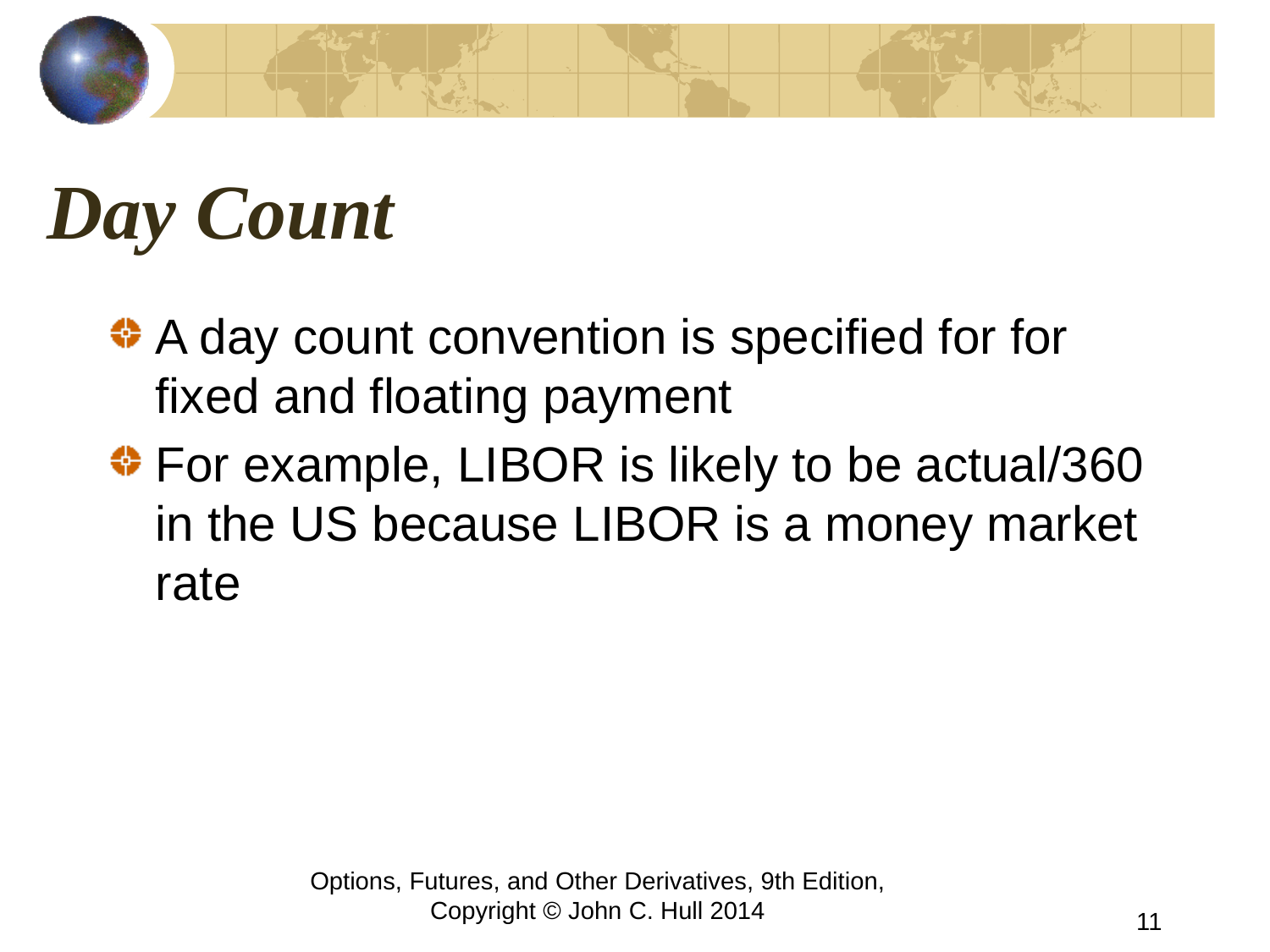

# Day Count
A day count convention is specified for for fixed and floating payment
For example, LIBOR is likely to be actual/360 in the US because LIBOR is a money market rate
Options, Futures, and Other Derivatives, 9th Edition, Copyright © John C. Hull 2014
11